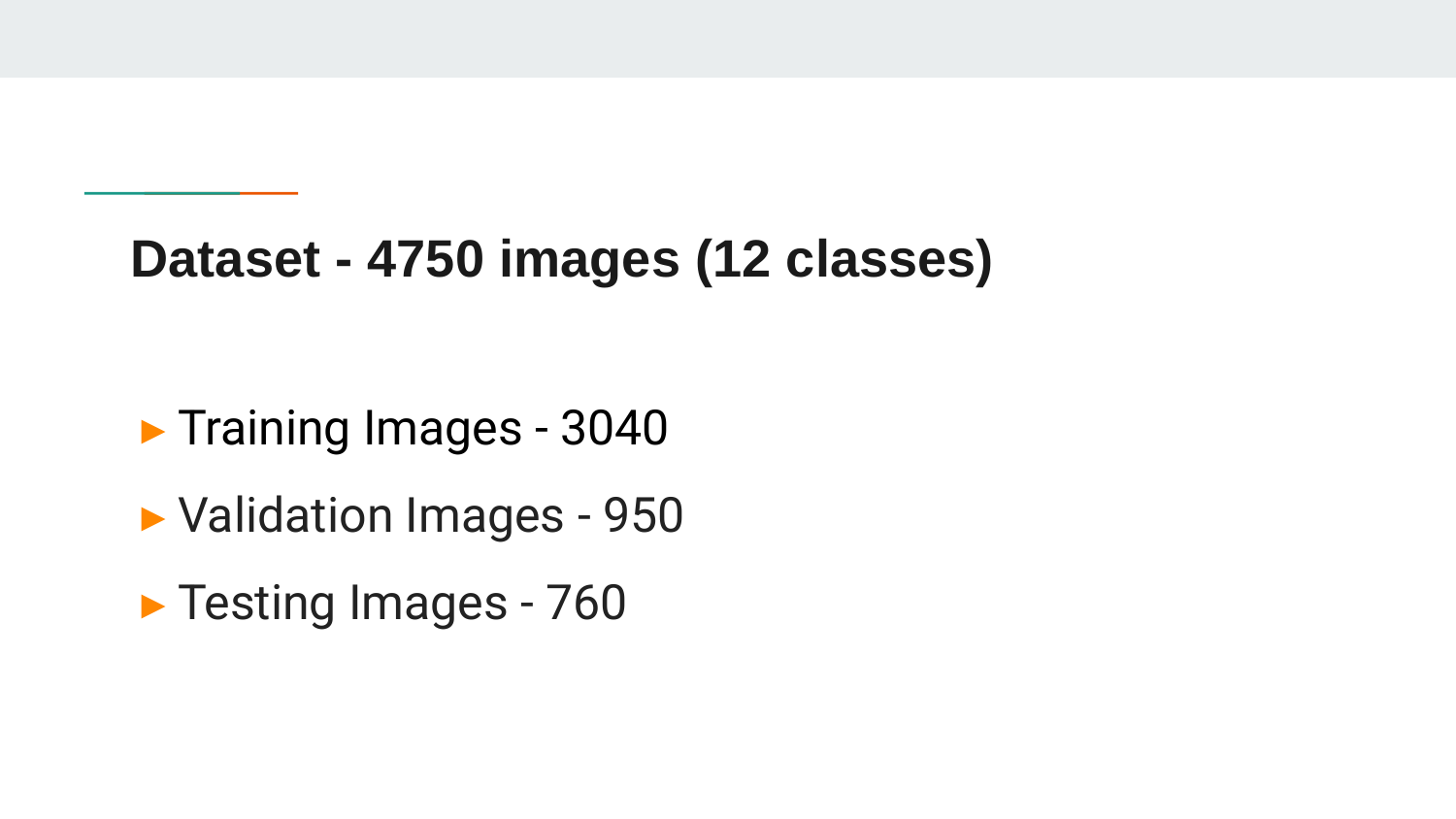

# Dataset - 4750 images (12 classes)
▸ Training Images - 3040
▸ Validation Images - 950
▸ Testing Images - 760